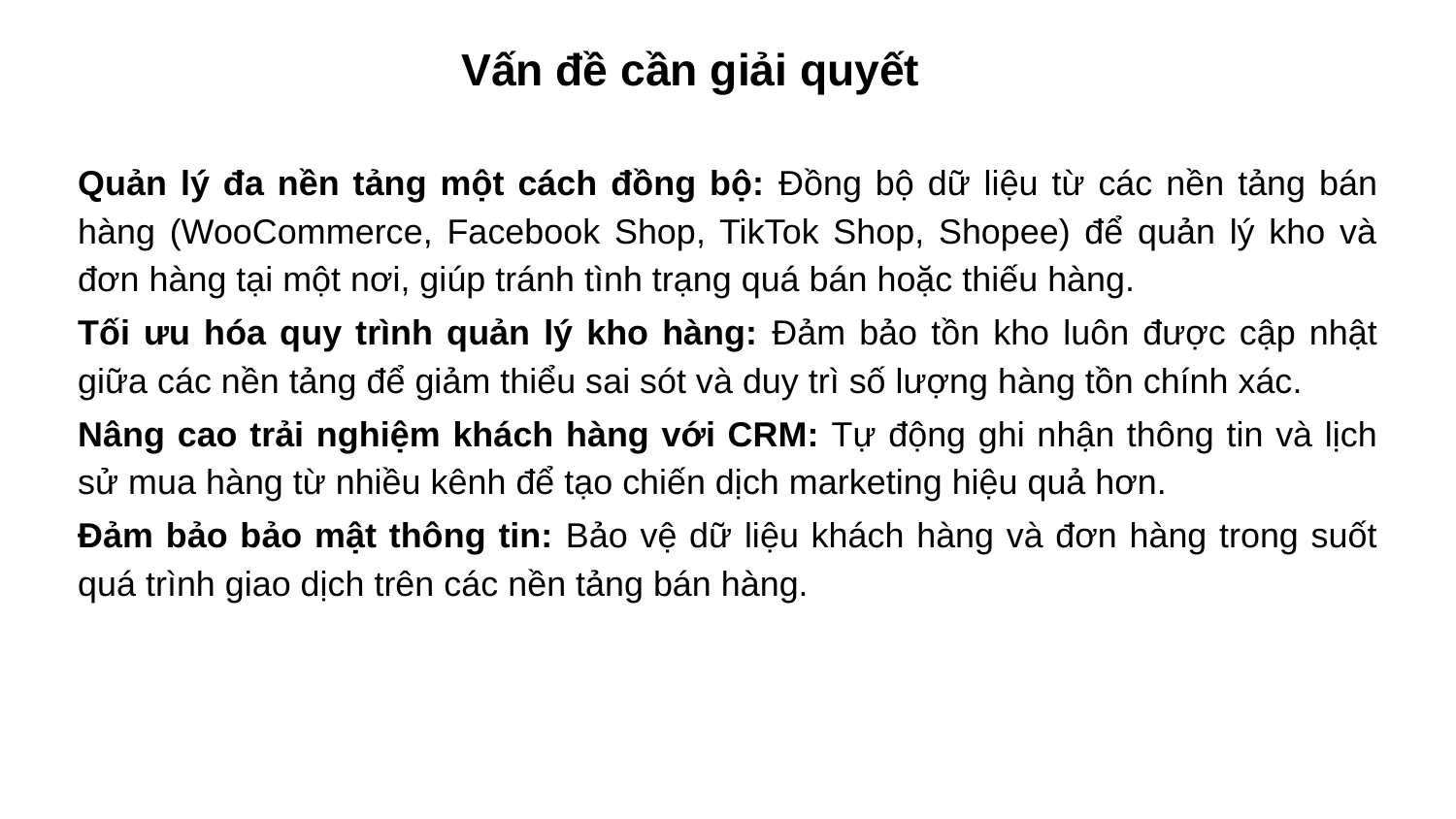

# Vấn đề cần giải quyết

Quản lý đa nền tảng một cách đồng bộ: Đồng bộ dữ liệu từ các nền tảng bán hàng (WooCommerce, Facebook Shop, TikTok Shop, Shopee) để quản lý kho và đơn hàng tại một nơi, giúp tránh tình trạng quá bán hoặc thiếu hàng.
Tối ưu hóa quy trình quản lý kho hàng: Đảm bảo tồn kho luôn được cập nhật giữa các nền tảng để giảm thiểu sai sót và duy trì số lượng hàng tồn chính xác.
Nâng cao trải nghiệm khách hàng với CRM: Tự động ghi nhận thông tin và lịch sử mua hàng từ nhiều kênh để tạo chiến dịch marketing hiệu quả hơn.
Đảm bảo bảo mật thông tin: Bảo vệ dữ liệu khách hàng và đơn hàng trong suốt quá trình giao dịch trên các nền tảng bán hàng.